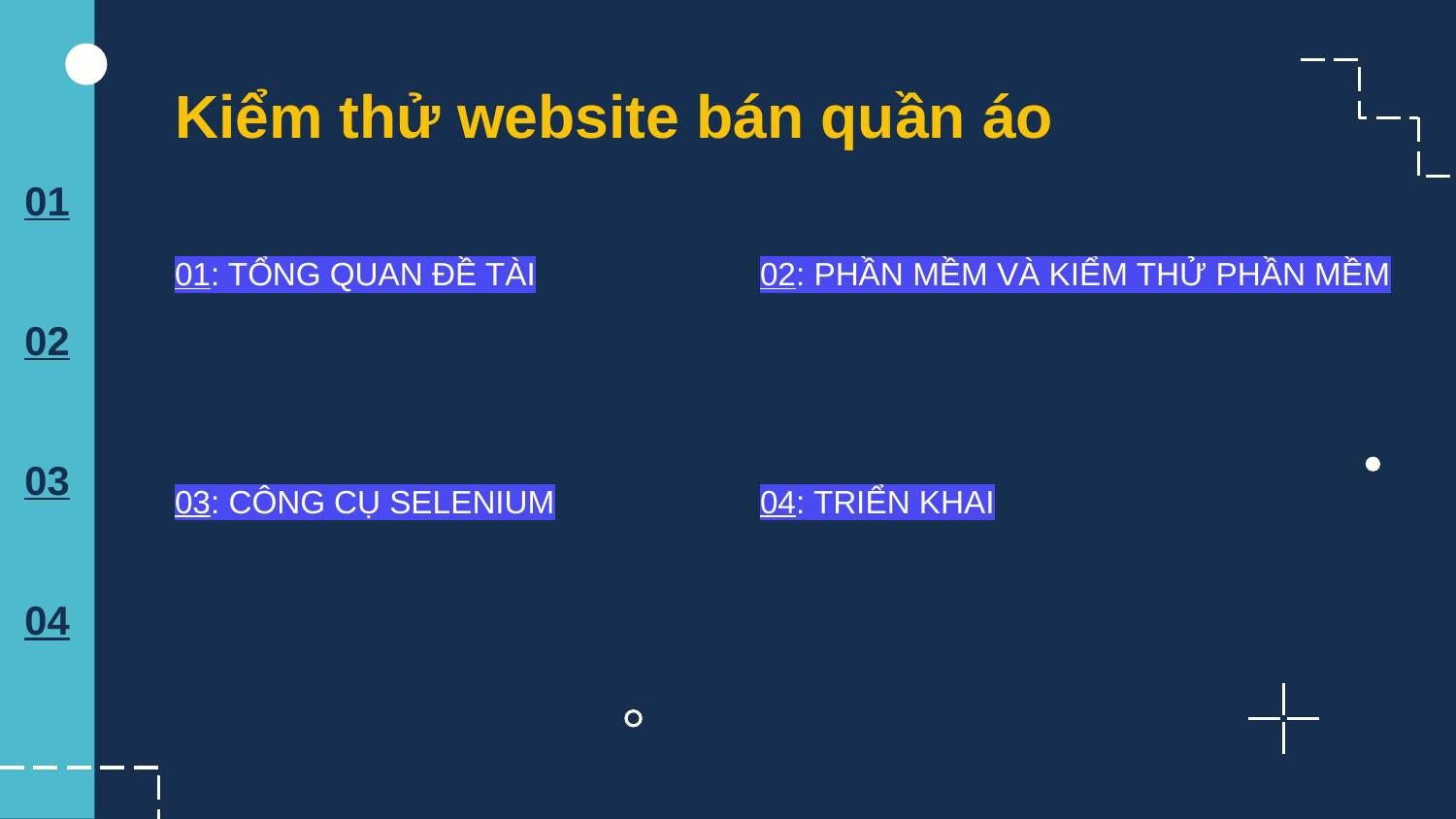

# Kiểm thử website bán quần áo
01
01: TỔNG QUAN ĐỀ TÀI
02: PHẦN MỀM VÀ KIỂM THỬ PHẦN MỀM
02

03
04: TRIỂN KHAI
03: CÔNG CỤ SELENIUM

04